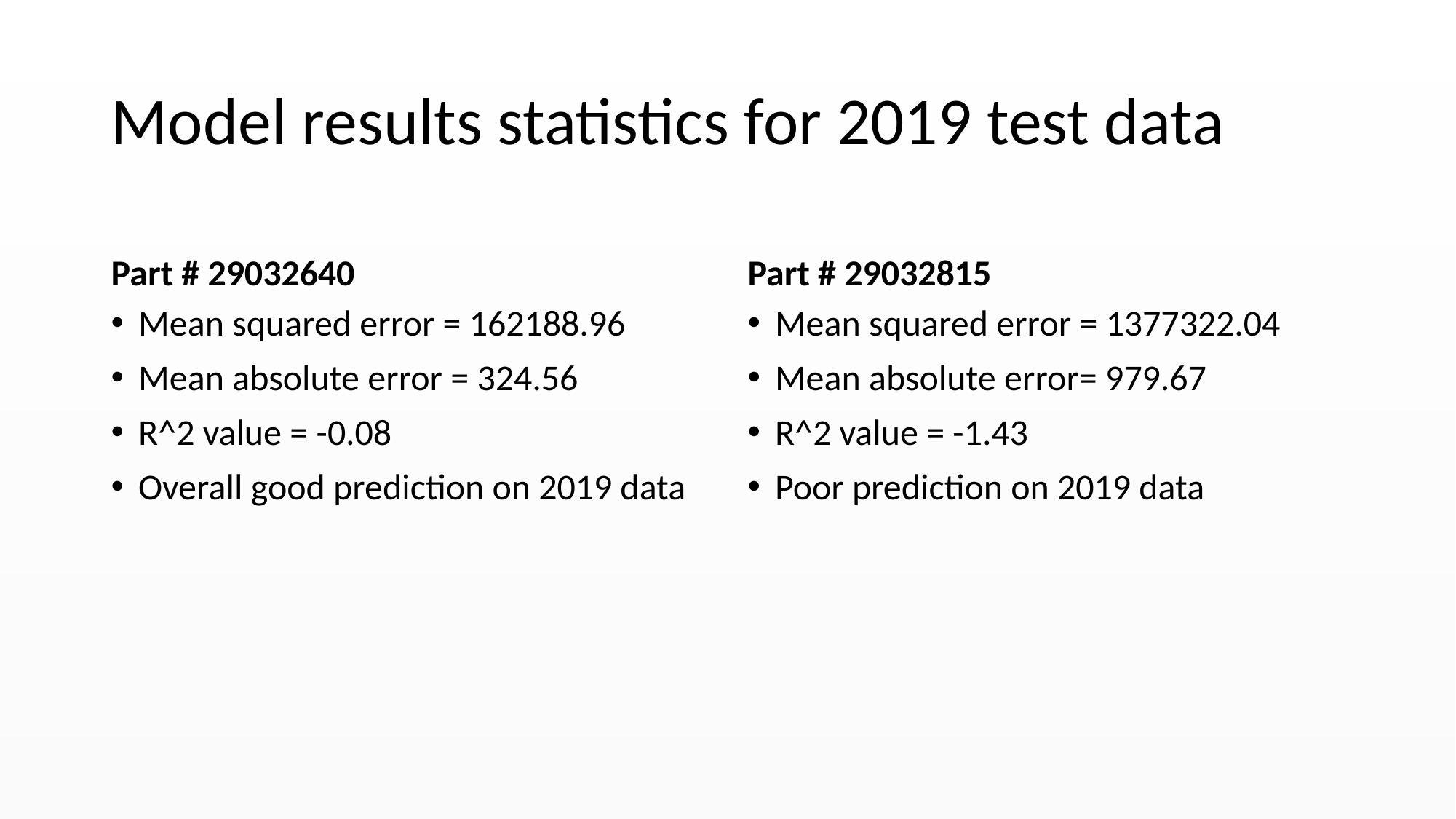

# Model results statistics for 2019 test data
Part # 29032640
Part # 29032815
Mean squared error = 162188.96
Mean absolute error = 324.56
R^2 value = -0.08
Overall good prediction on 2019 data
Mean squared error = 1377322.04
Mean absolute error= 979.67
R^2 value = -1.43
Poor prediction on 2019 data